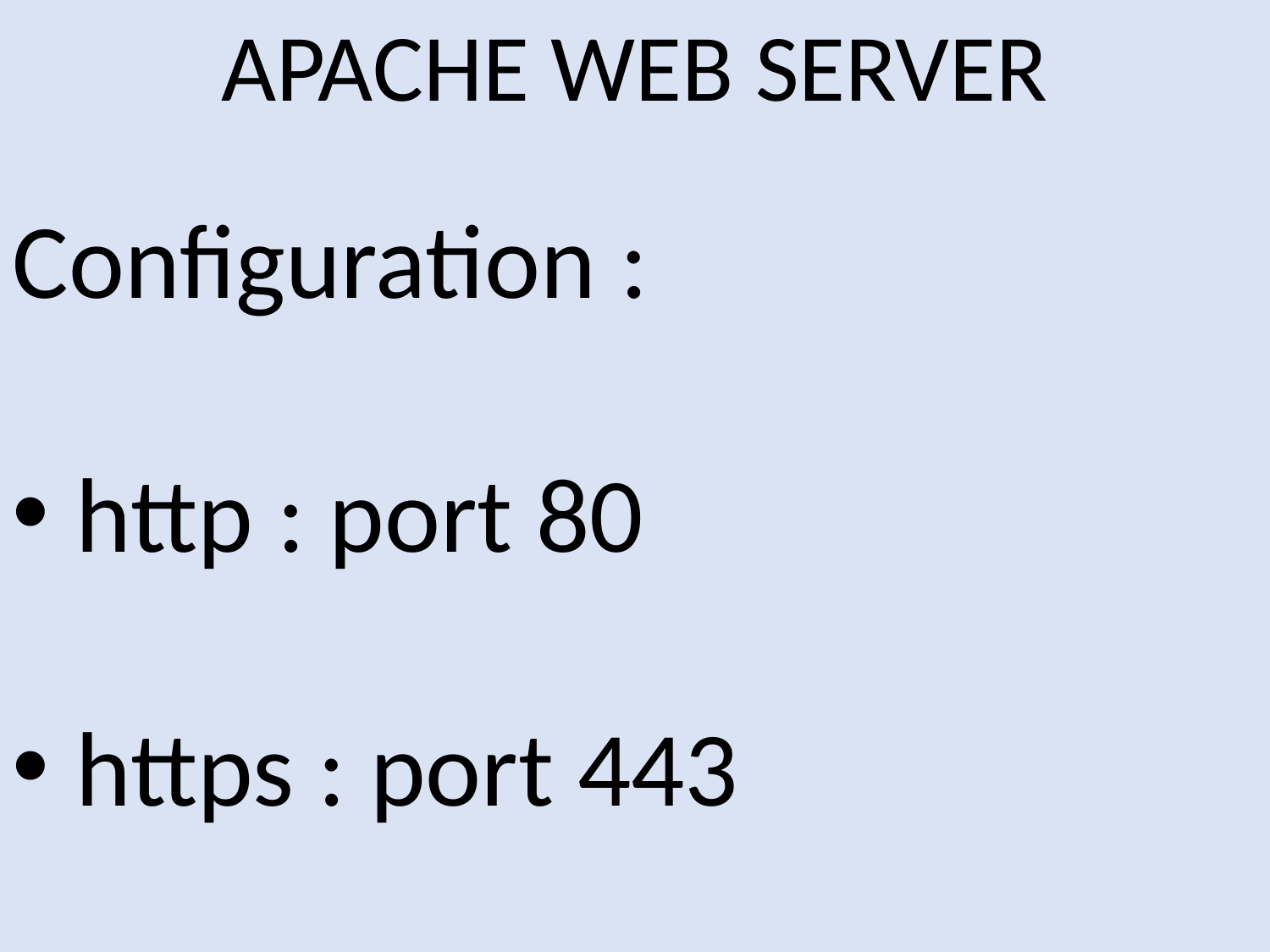

APACHE WEB SERVER

Configuration :

http : port 80

https : port 443